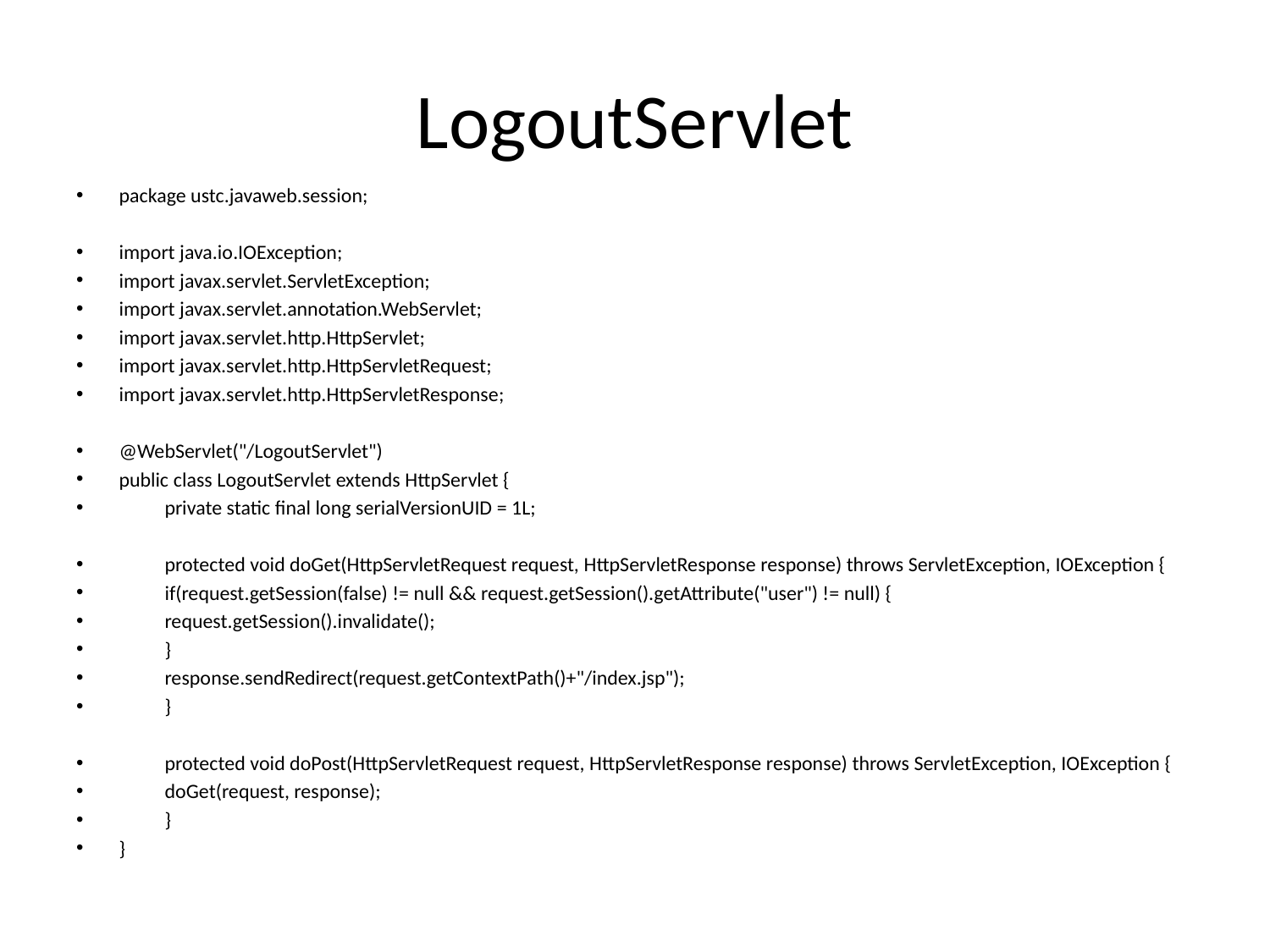

# LogoutServlet
package ustc.javaweb.session;

import java.io.IOException;
import javax.servlet.ServletException;
import javax.servlet.annotation.WebServlet;
import javax.servlet.http.HttpServlet;
import javax.servlet.http.HttpServletRequest;
import javax.servlet.http.HttpServletResponse;

@WebServlet("/LogoutServlet")
public class LogoutServlet extends HttpServlet {
	private static final long serialVersionUID = 1L;

	protected void doGet(HttpServletRequest request, HttpServletResponse response) throws ServletException, IOException {
		if(request.getSession(false) != null && request.getSession().getAttribute("user") != null) {
			request.getSession().invalidate();
		}
		response.sendRedirect(request.getContextPath()+"/index.jsp");
	}

	protected void doPost(HttpServletRequest request, HttpServletResponse response) throws ServletException, IOException {
		doGet(request, response);
	}
}